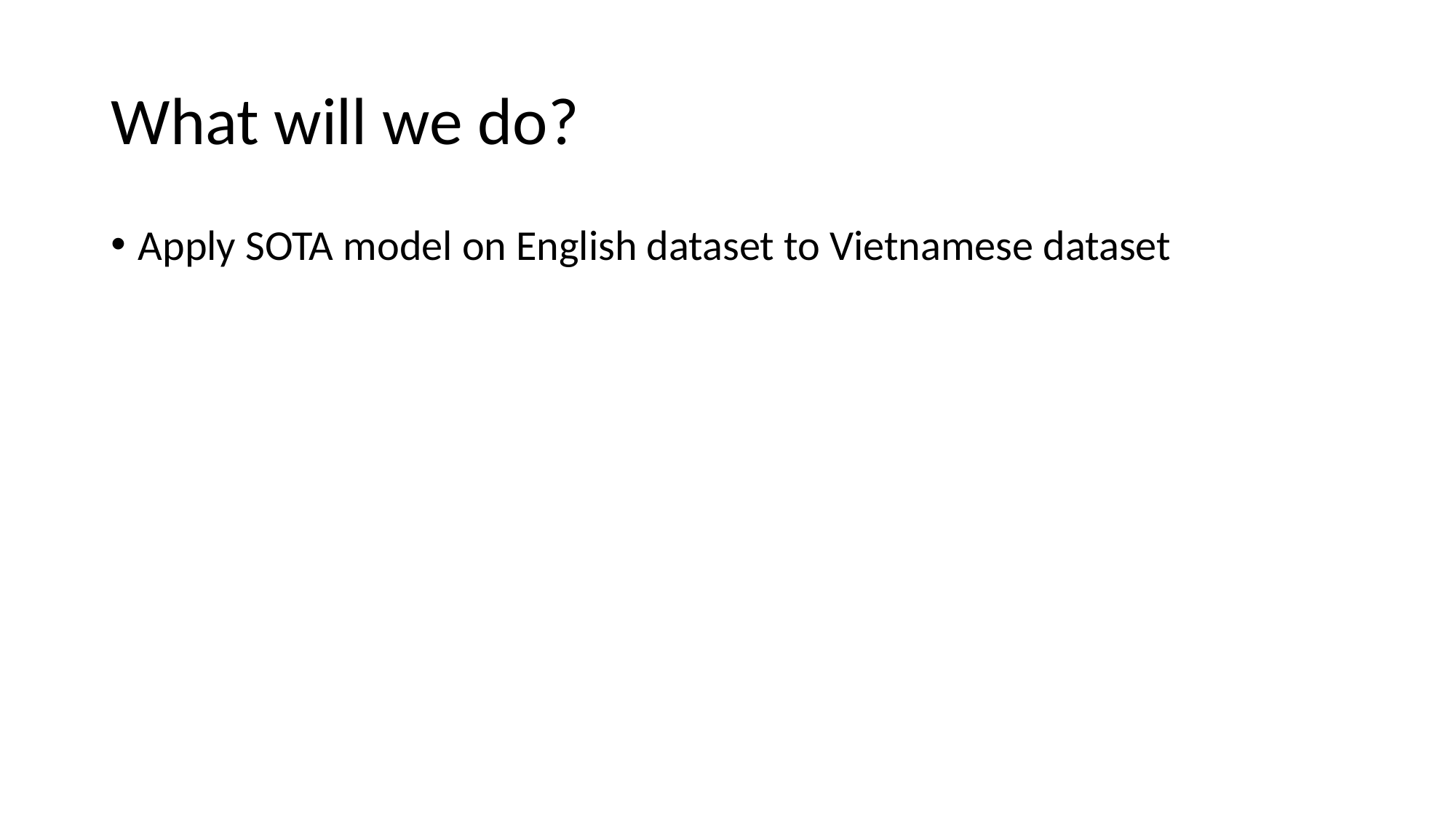

# What will we do?
Apply SOTA model on English dataset to Vietnamese dataset